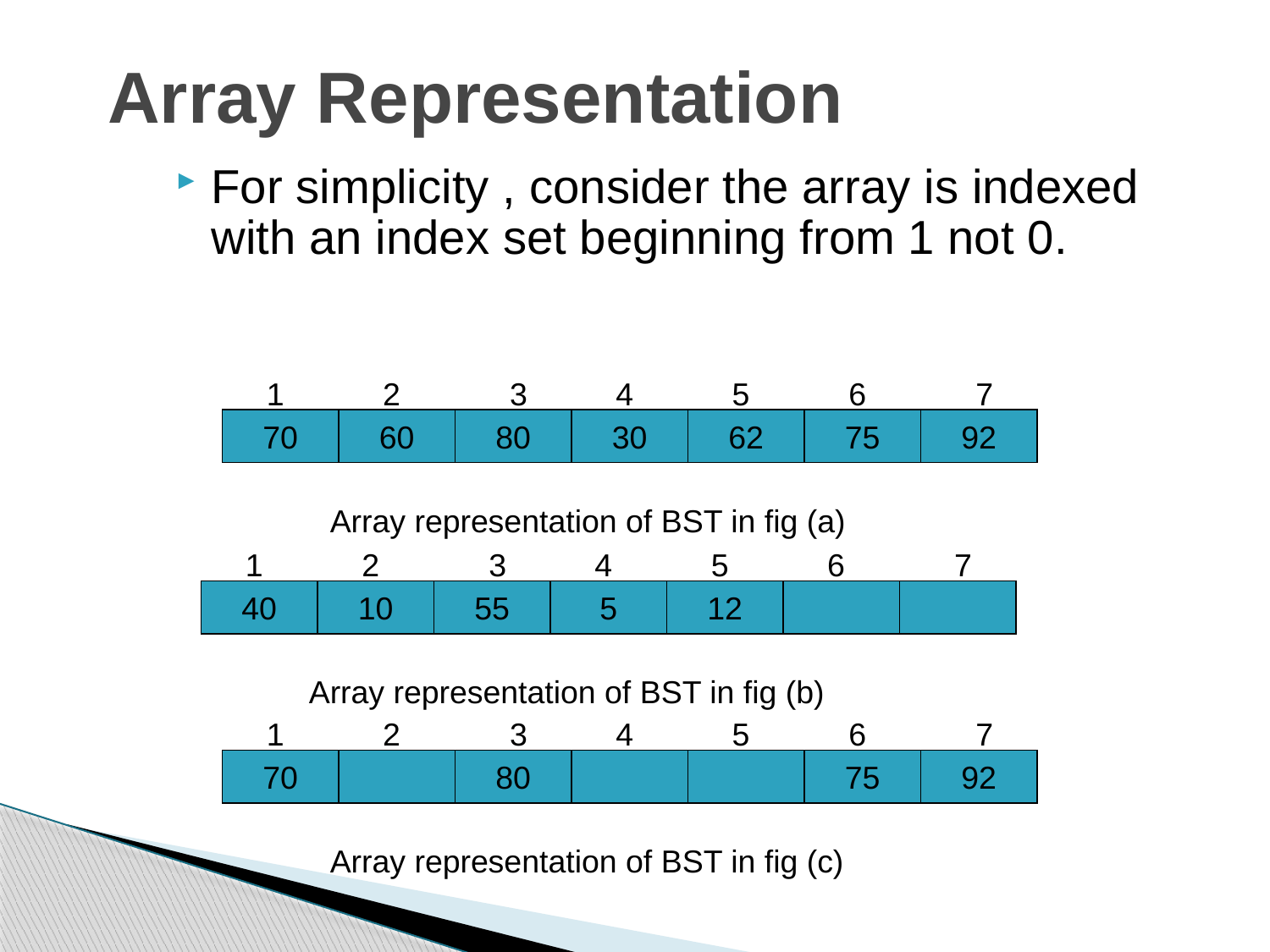

# Array Representation
For simplicity , consider the array is indexed with an index set beginning from 1 not 0.
1
2
3
4
5
6
7
70
60
80
30
62
75
92
Array representation of BST in fig (a)
1
2
3
4
5
6
7
40
10
55
5
12

Array representation of BST in fig (b)
1
2
3
4
5
6
7
70

80

75
92
Array representation of BST in fig (c)